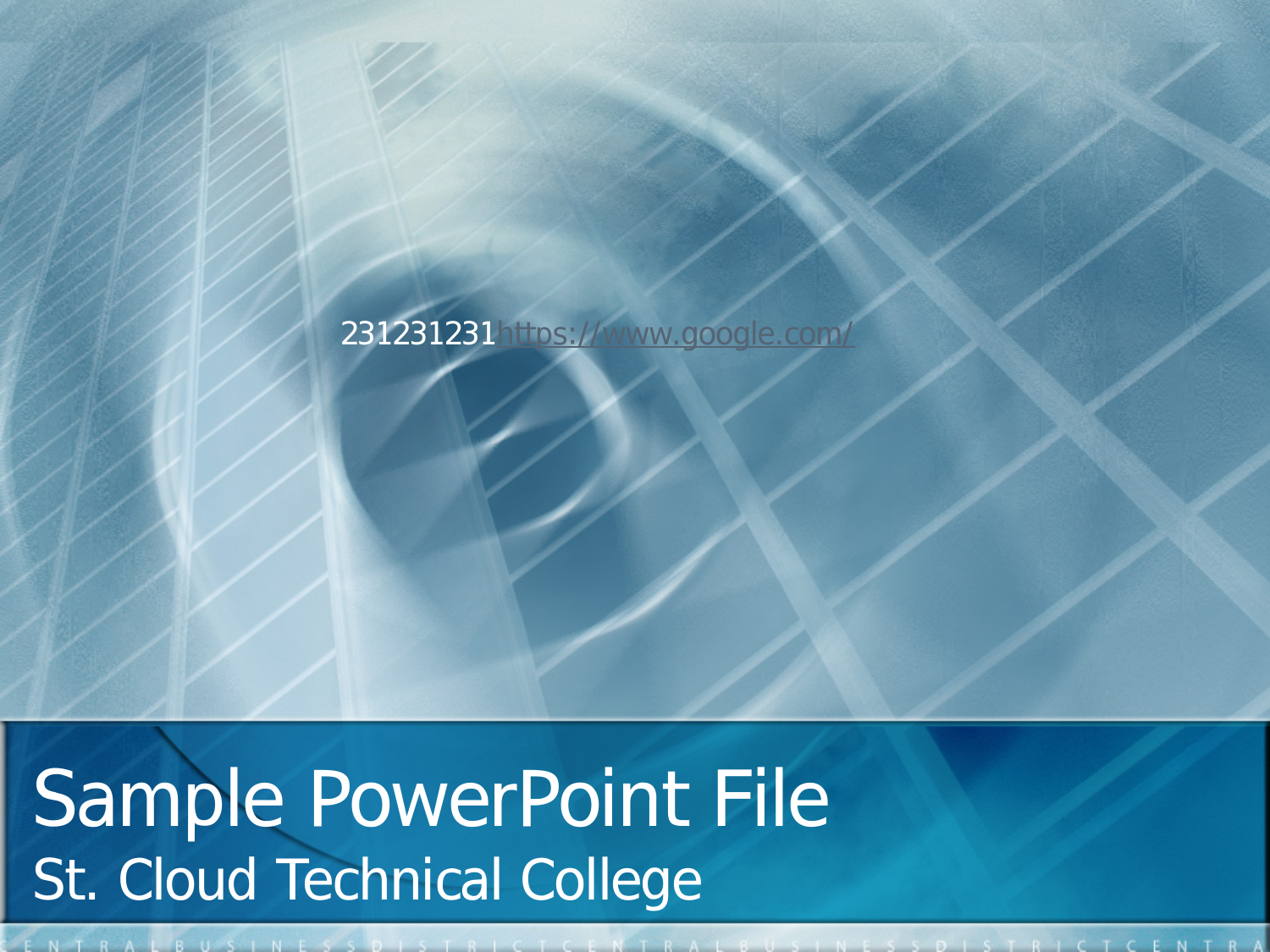

231231231https://www.google.com/
# Sample PowerPoint File
St. Cloud Technical College